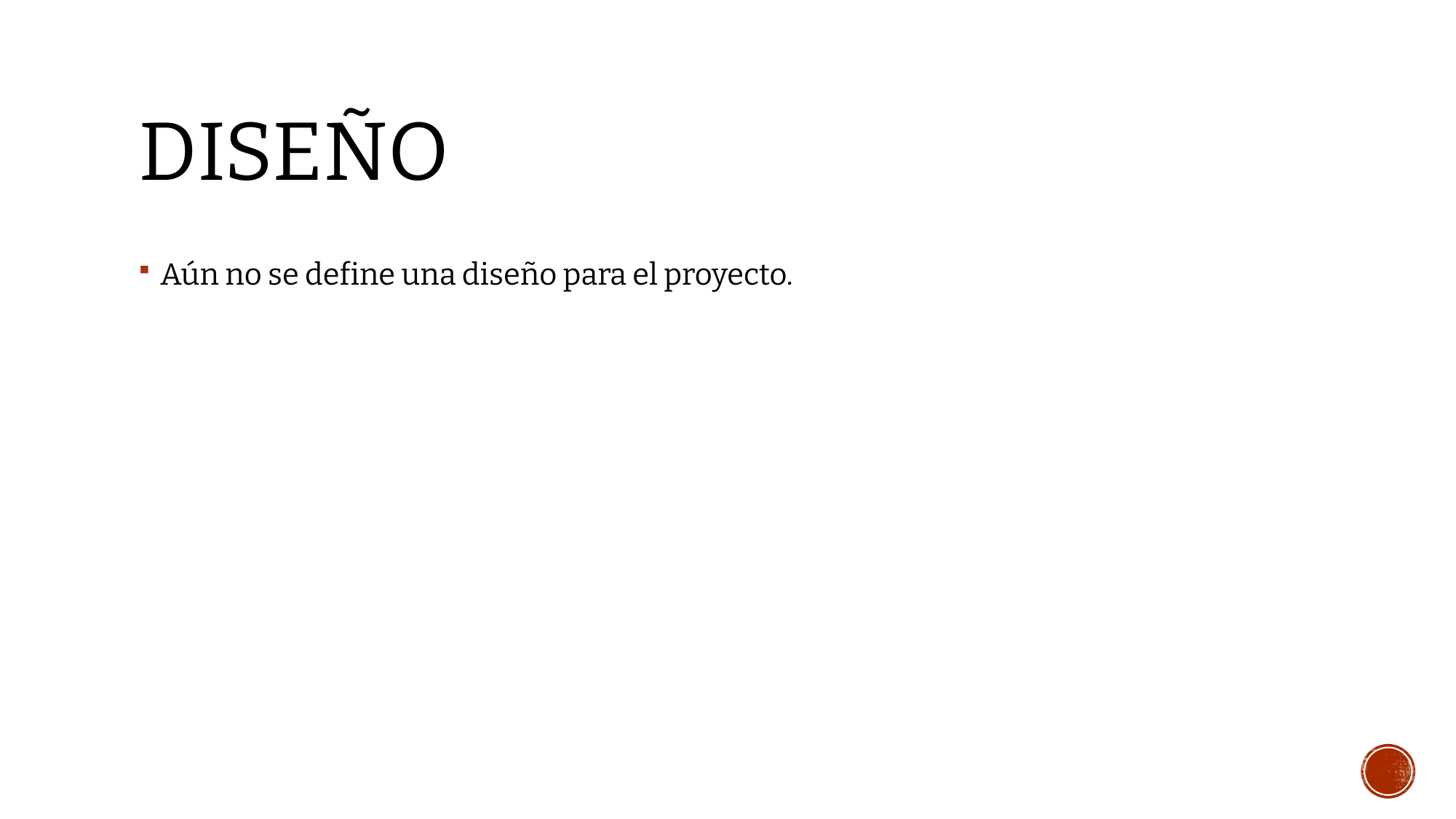

# Diseño
Aún no se define una diseño para el proyecto.